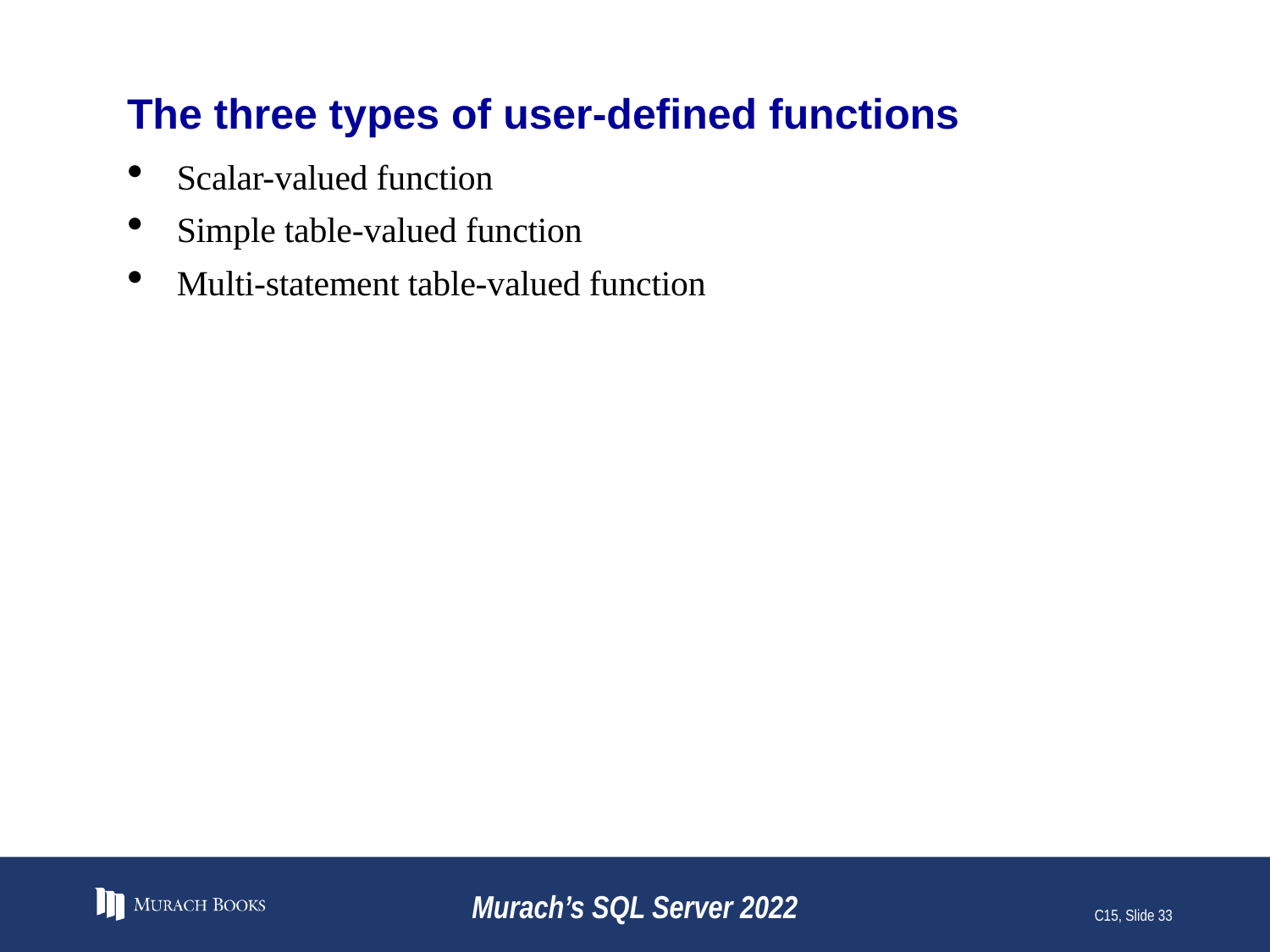

# The three types of user-defined functions
Scalar-valued function
Simple table-valued function
Multi-statement table-valued function

Murach’s SQL Server 2022

C15, Slide 33